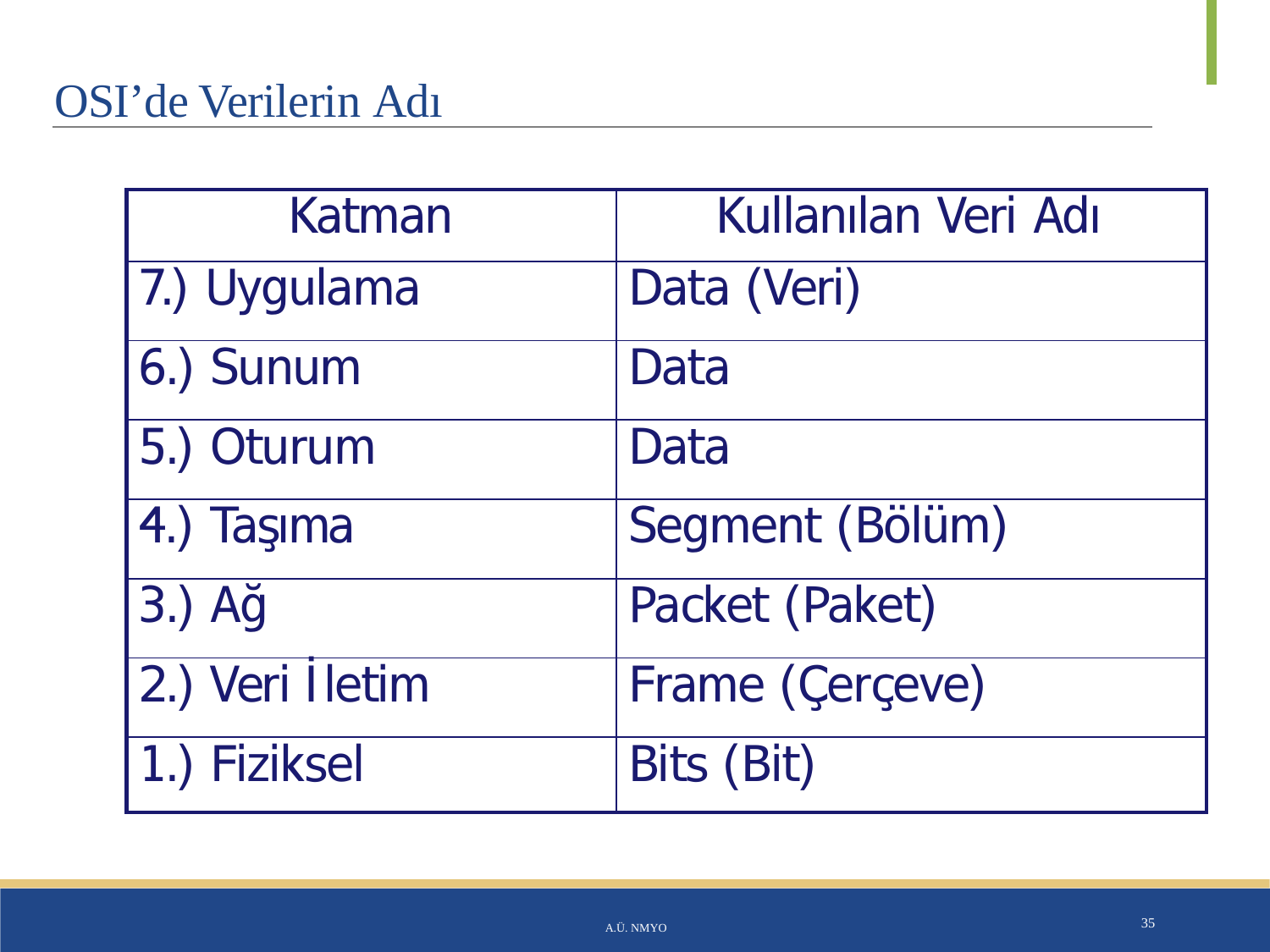

# OSI’de Verilerin Adı
|  |  |
| --- | --- |
| Katman | Kullanılan Veri Adı |
| 7.) Uygulama | Data (Veri) |
| 6.) Sunum | Data |
| 5.) Oturum | Data |
| 4.) Taşıma | Segment (Bölüm) |
| 3.) Ağ | Packet (Paket) |
| 2.) Veri İletim | Frame (Çerçeve) |
| 1.) Fiziksel | Bits (Bit) |
A.Ü. NMYO
35